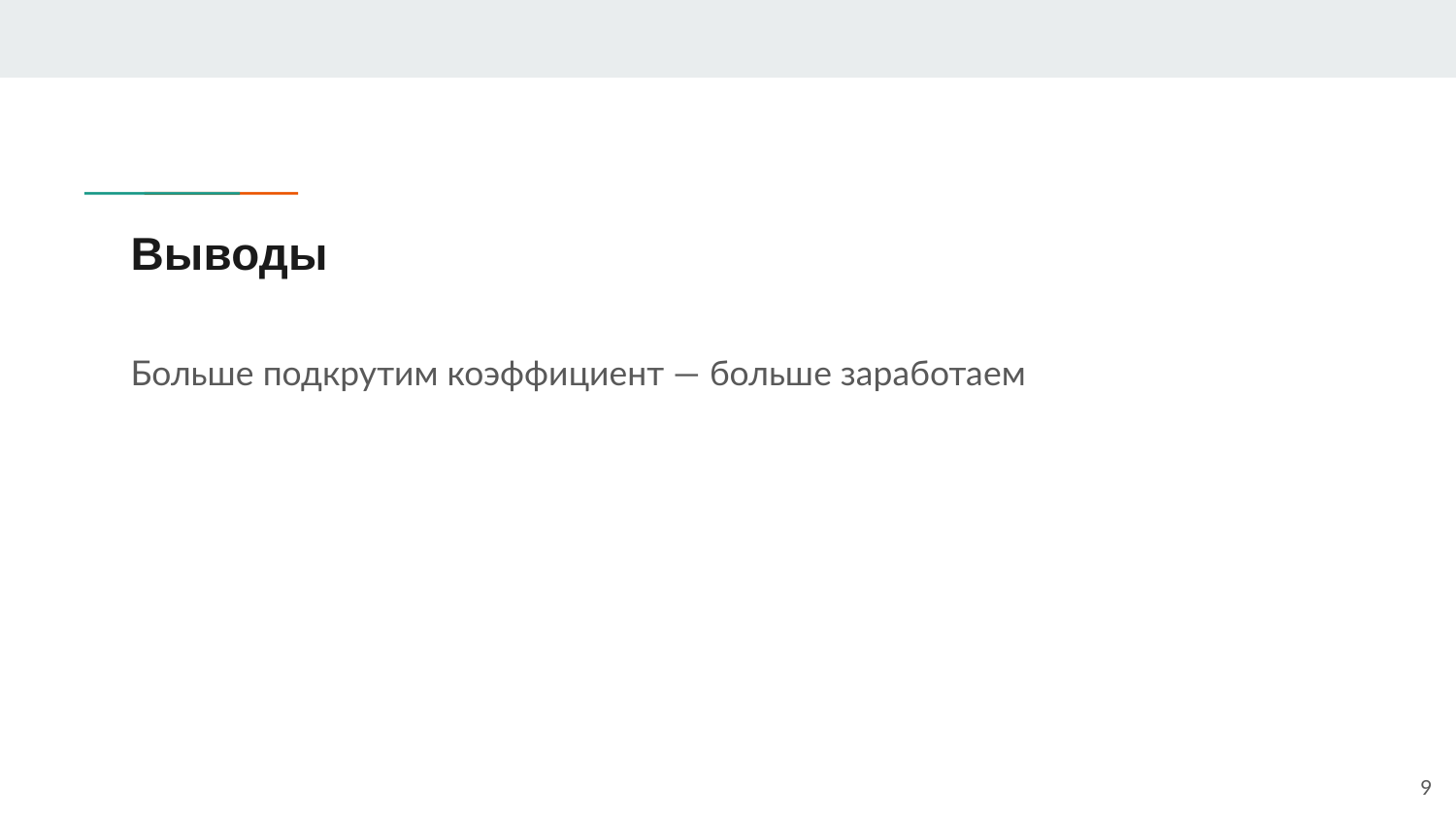

# Выводы
Больше подкрутим коэффициент — больше заработаем
9